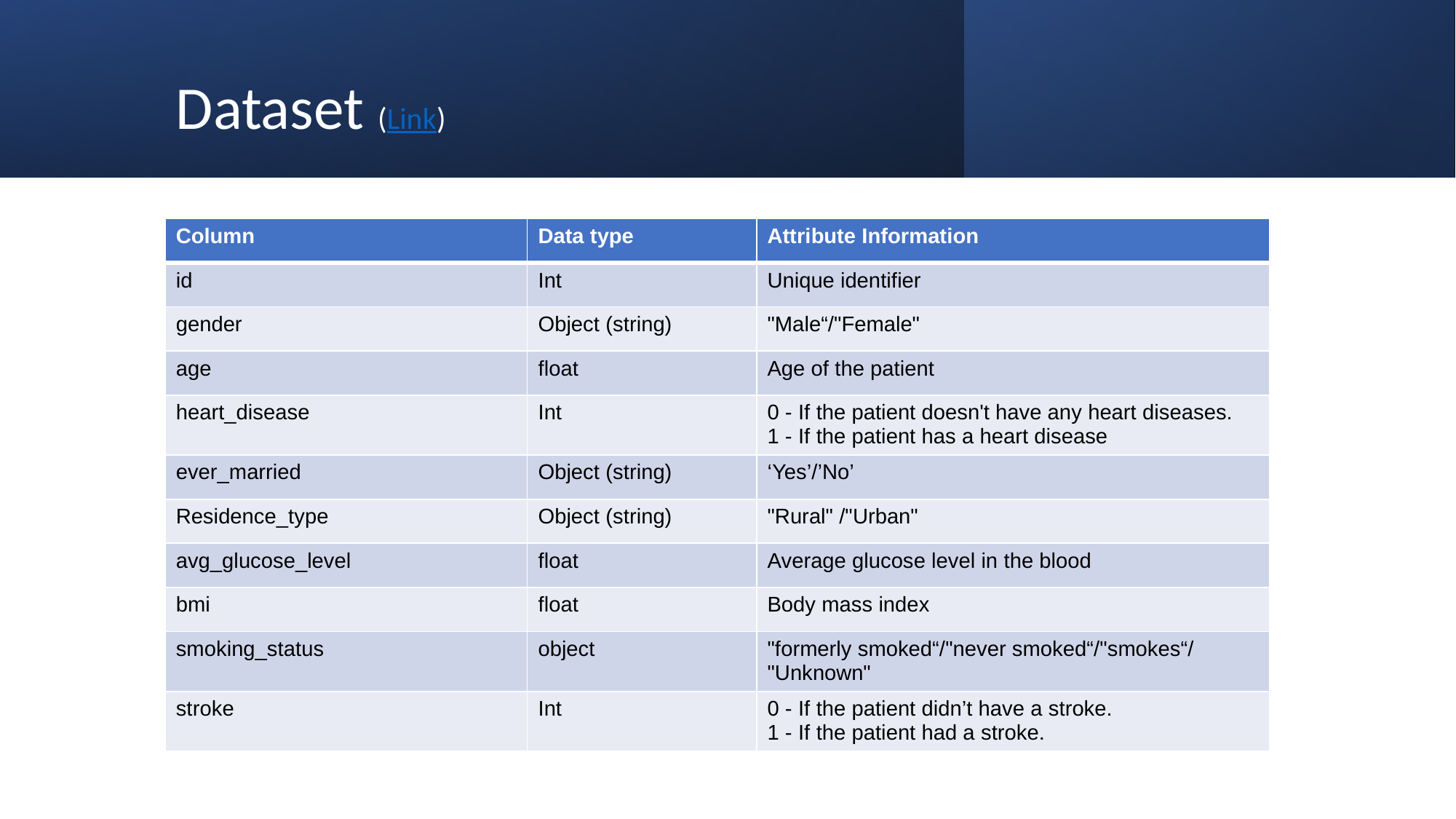

# Dataset (Link)
| Column | Data type | Attribute Information |
| --- | --- | --- |
| id | Int | Unique identifier |
| gender | Object (string) | "Male“/"Female" |
| age | float | Age of the patient |
| heart\_disease | Int | 0 - If the patient doesn't have any heart diseases. 1 - If the patient has a heart disease |
| ever\_married | Object (string) | ‘Yes’/’No’ |
| Residence\_type | Object (string) | "Rural" /"Urban" |
| avg\_glucose\_level | float | Average glucose level in the blood |
| bmi | float | Body mass index |
| smoking\_status | object | "formerly smoked“/"never smoked“/"smokes“/ "Unknown" |
| stroke | Int | 0 - If the patient didn’t have a stroke. 1 - If the patient had a stroke. |